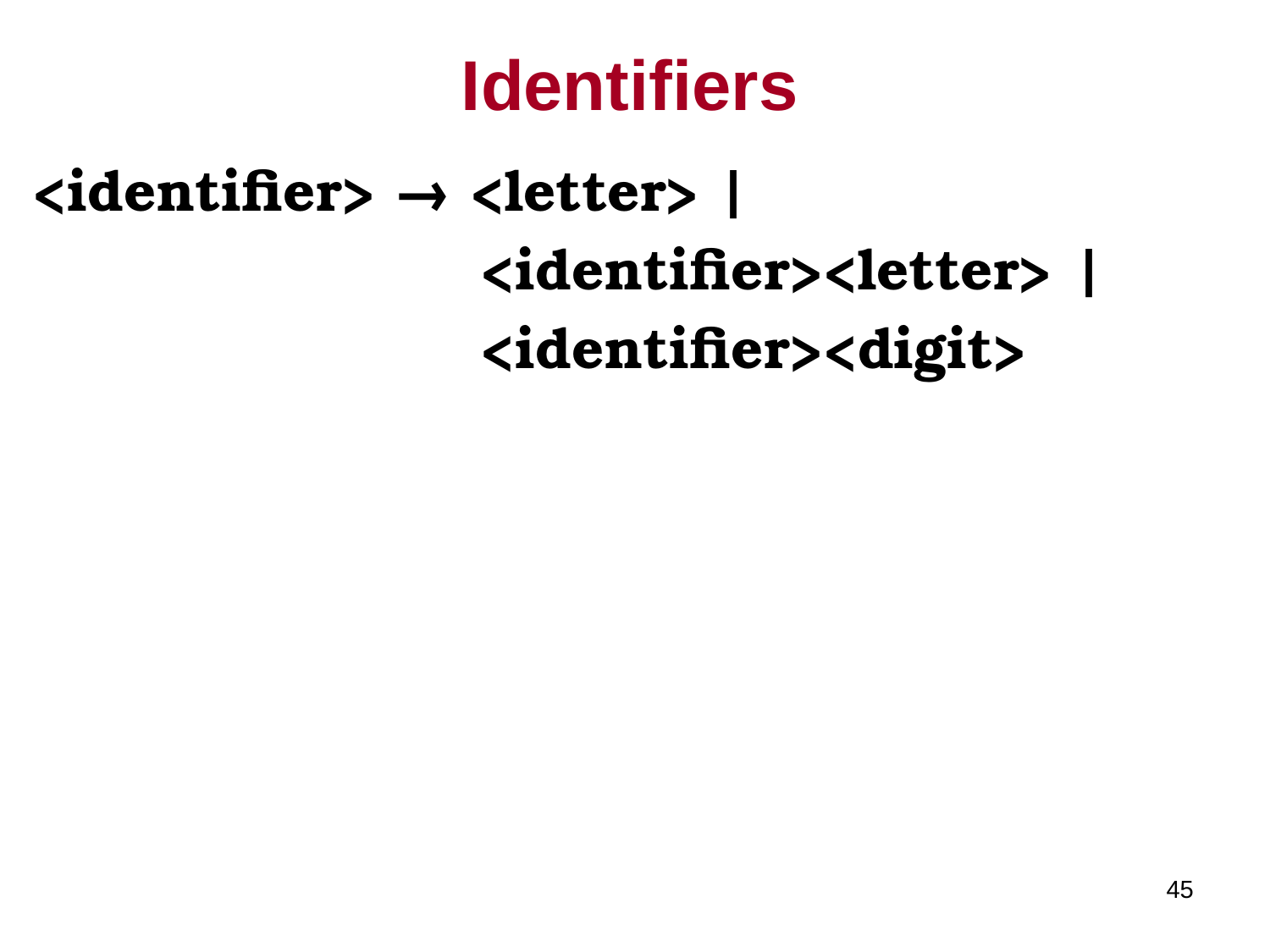

# Identifiers
<identifier> → <letter>	|
				 <identifier><letter> |
				 <identifier><digit>
45